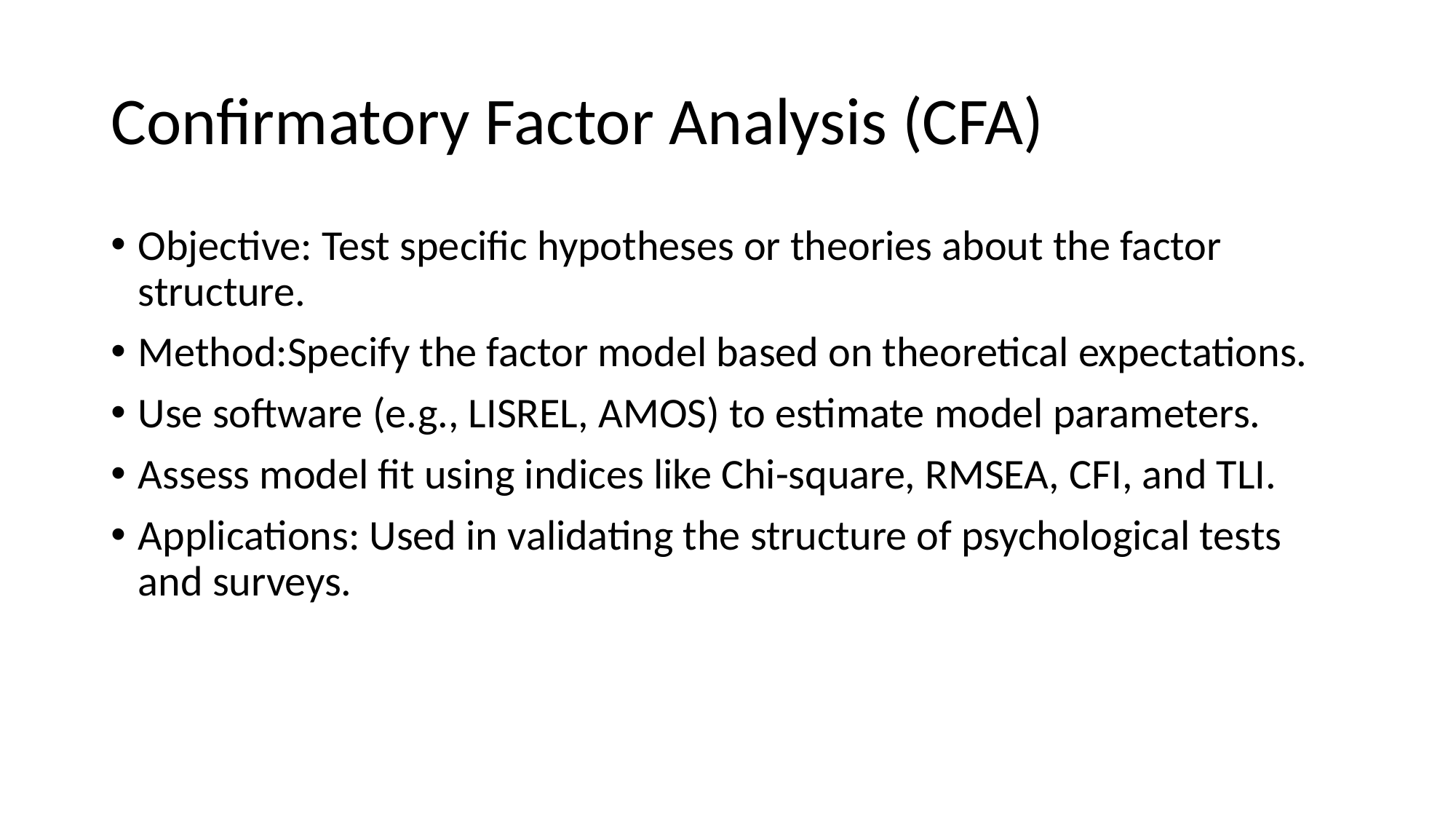

# Confirmatory Factor Analysis (CFA)
Objective: Test specific hypotheses or theories about the factor structure.
Method:Specify the factor model based on theoretical expectations.
Use software (e.g., LISREL, AMOS) to estimate model parameters.
Assess model fit using indices like Chi-square, RMSEA, CFI, and TLI.
Applications: Used in validating the structure of psychological tests and surveys.